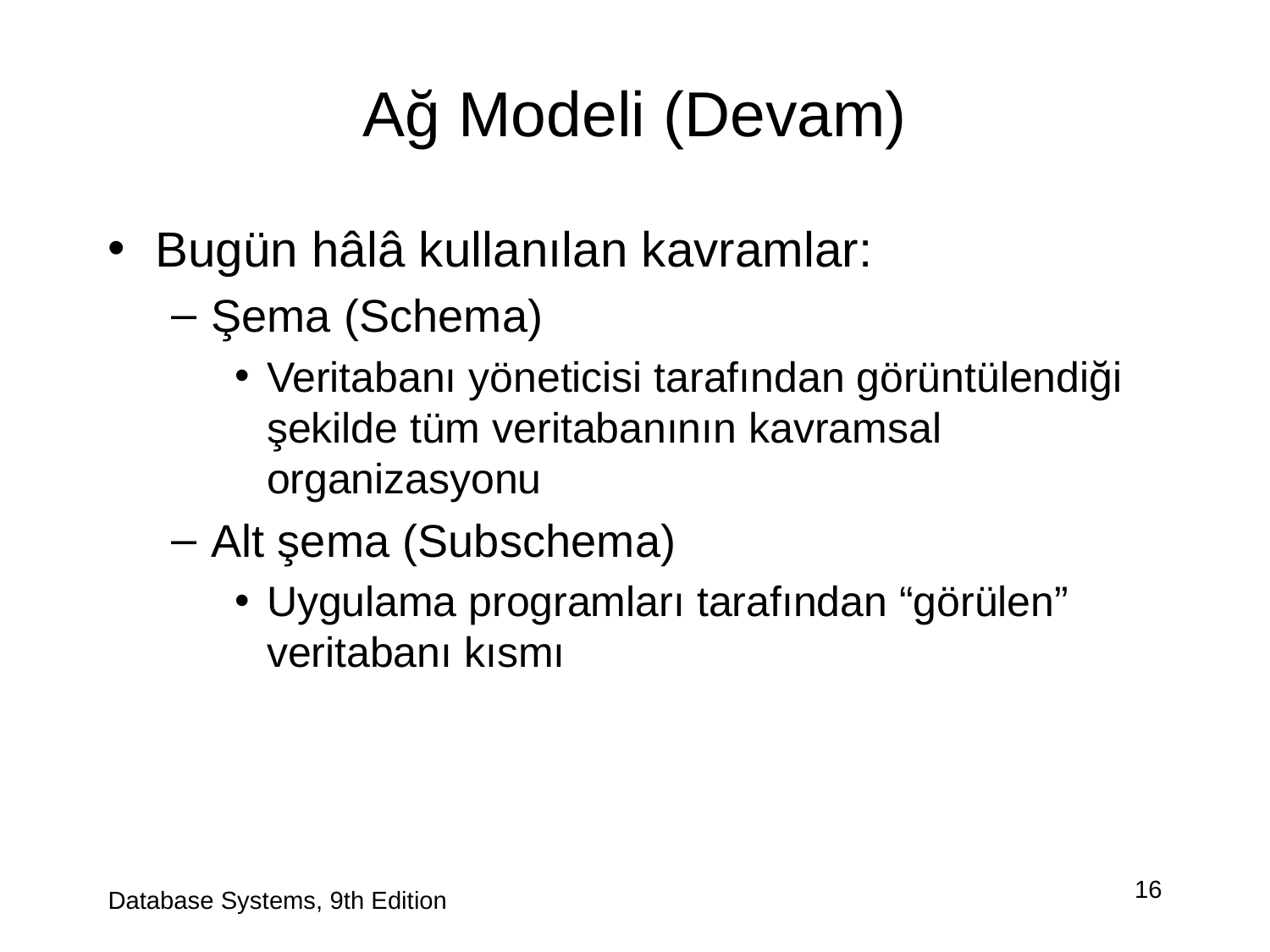

# Ağ Modeli (Devam)
Bugün hâlâ kullanılan kavramlar:
Şema (Schema)
Veritabanı yöneticisi tarafından görüntülendiği şekilde tüm veritabanının kavramsal organizasyonu
Alt şema (Subschema)
Uygulama programları tarafından “görülen” veritabanı kısmı

Database Systems, 9th Edition